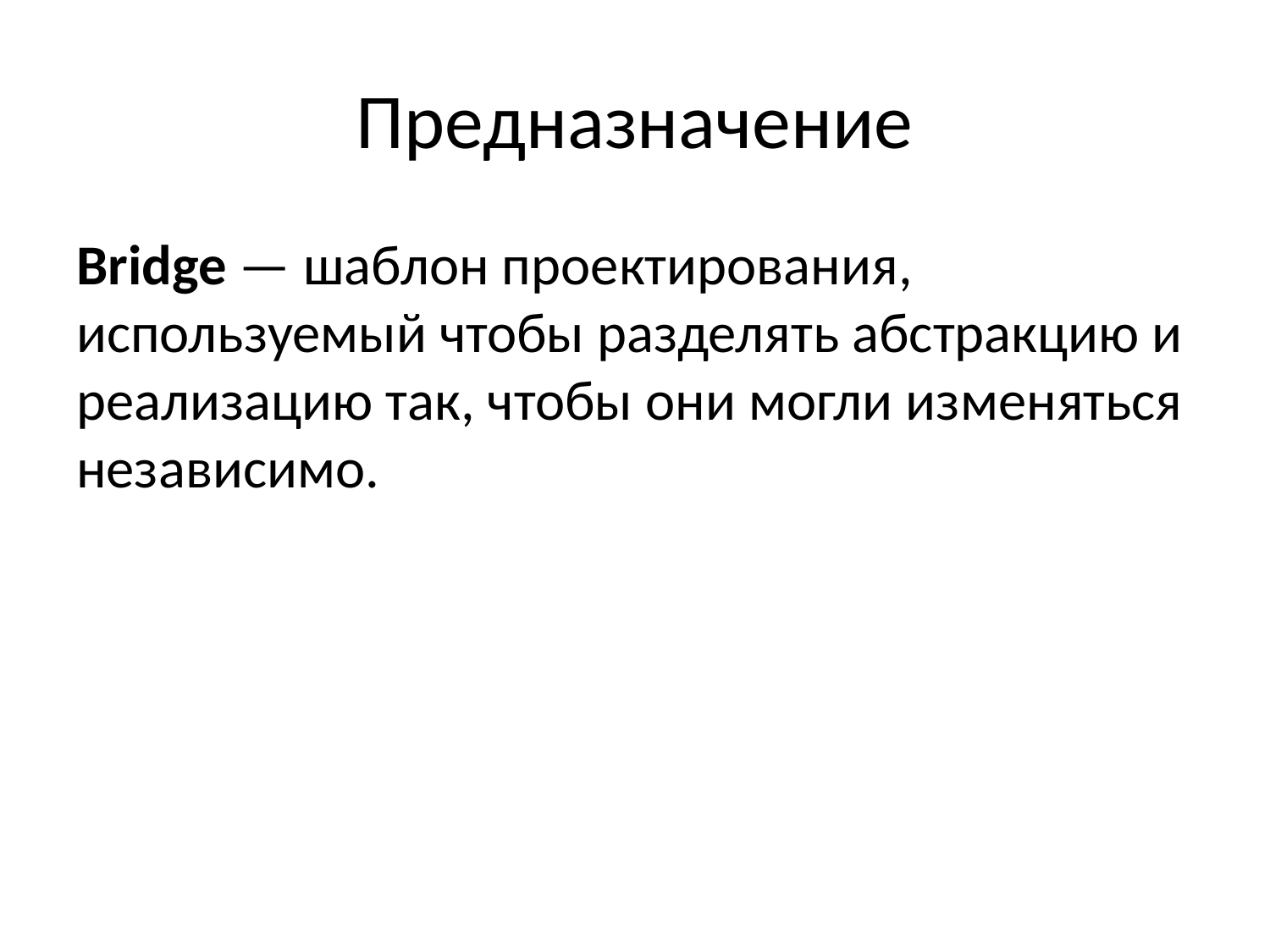

# Предназначение
Bridge — шаблон проектирования, используемый чтобы разделять абстракцию и реализацию так, чтобы они могли изменяться независимо.